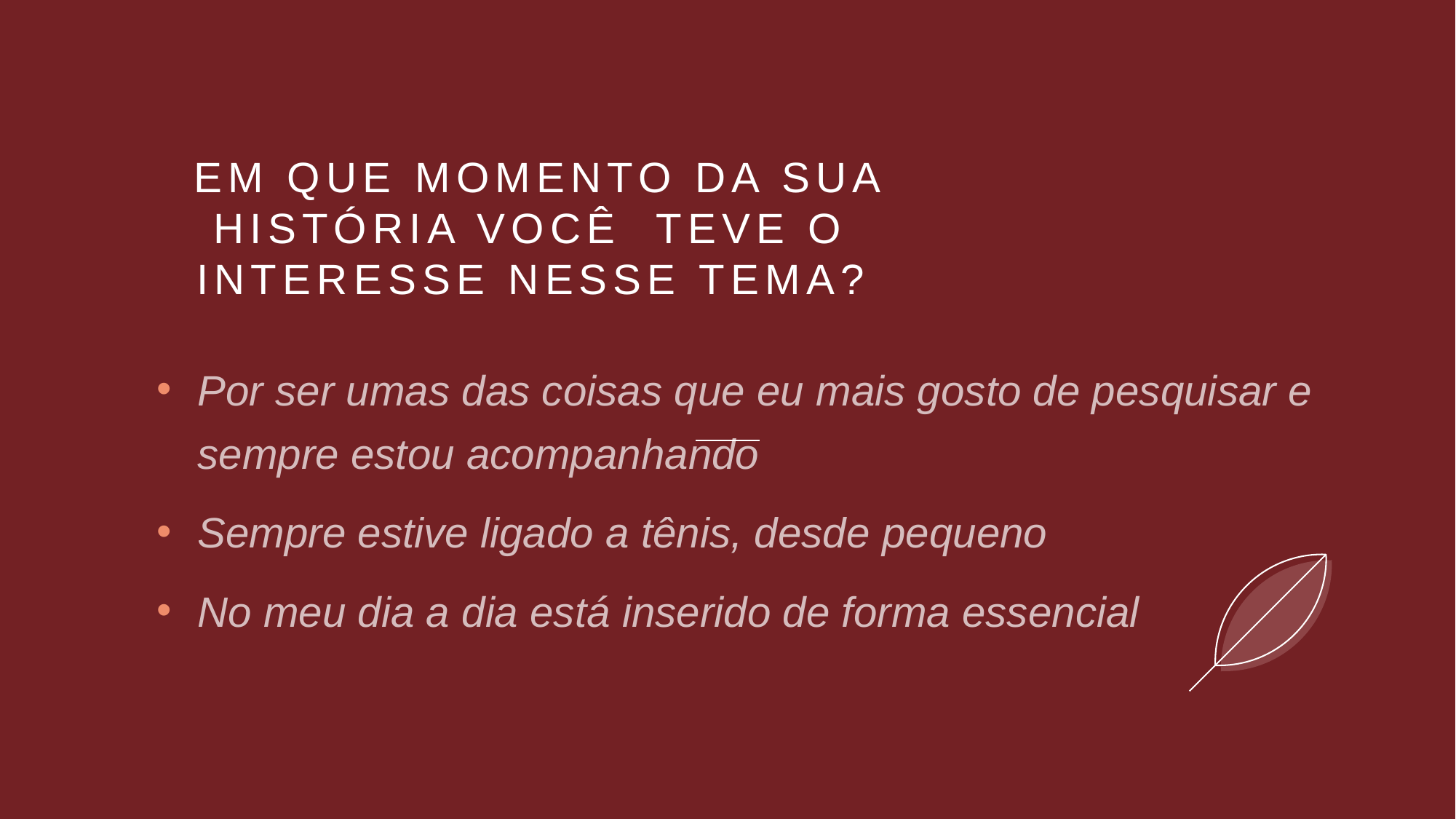

# Em que momento da sua história você  TEVE O INTERESSE NESSE TEMA?
Por ser umas das coisas que eu mais gosto de pesquisar e sempre estou acompanhando
Sempre estive ligado a tênis, desde pequeno
No meu dia a dia está inserido de forma essencial